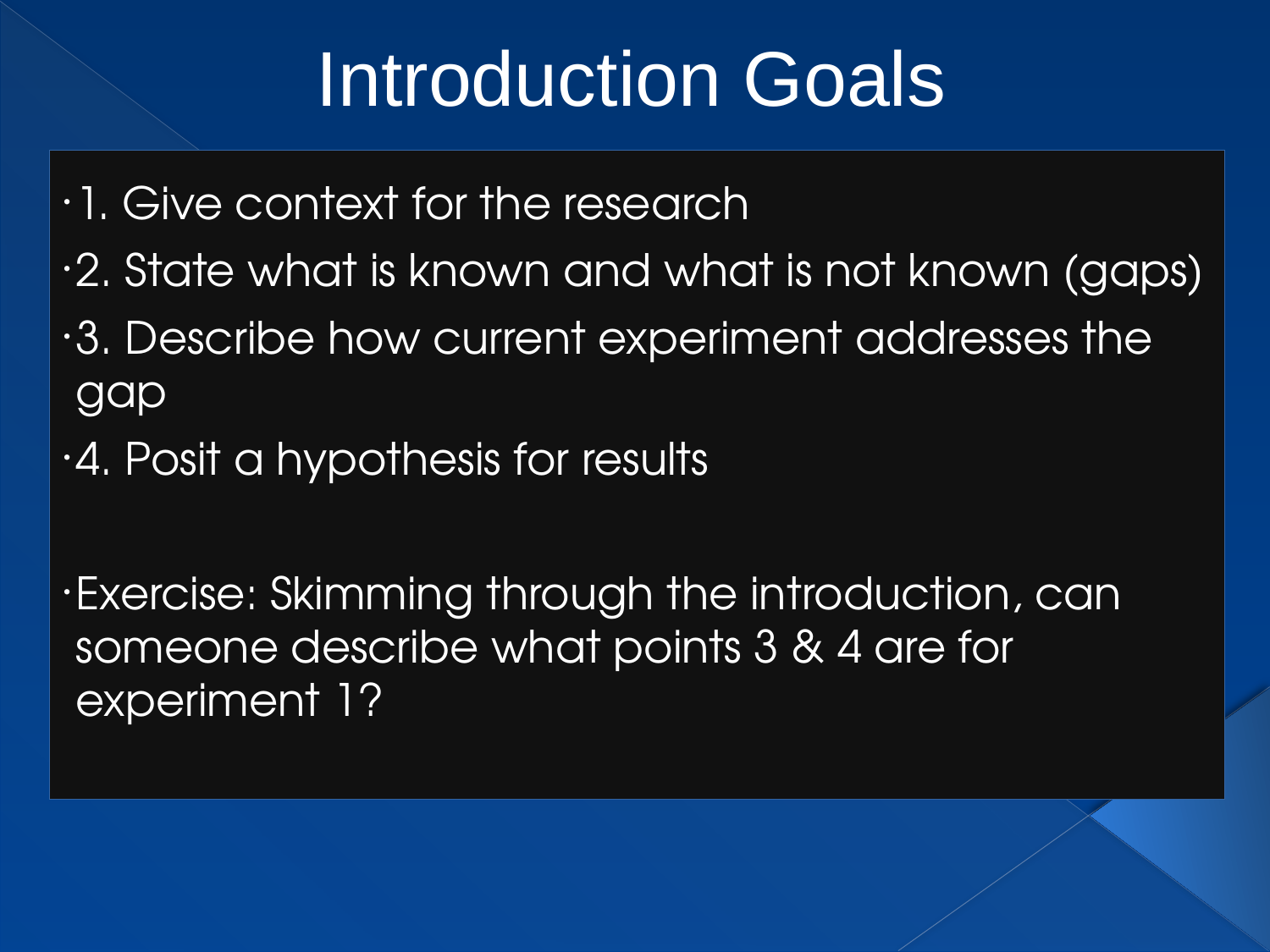

# Introduction Goals

1. Give context for the research
2. State what is known and what is not known (gaps)
3. Describe how current experiment addresses the gap
4. Posit a hypothesis for results

Exercise: Skimming through the introduction, can someone describe what points 3 & 4 are for experiment 1?